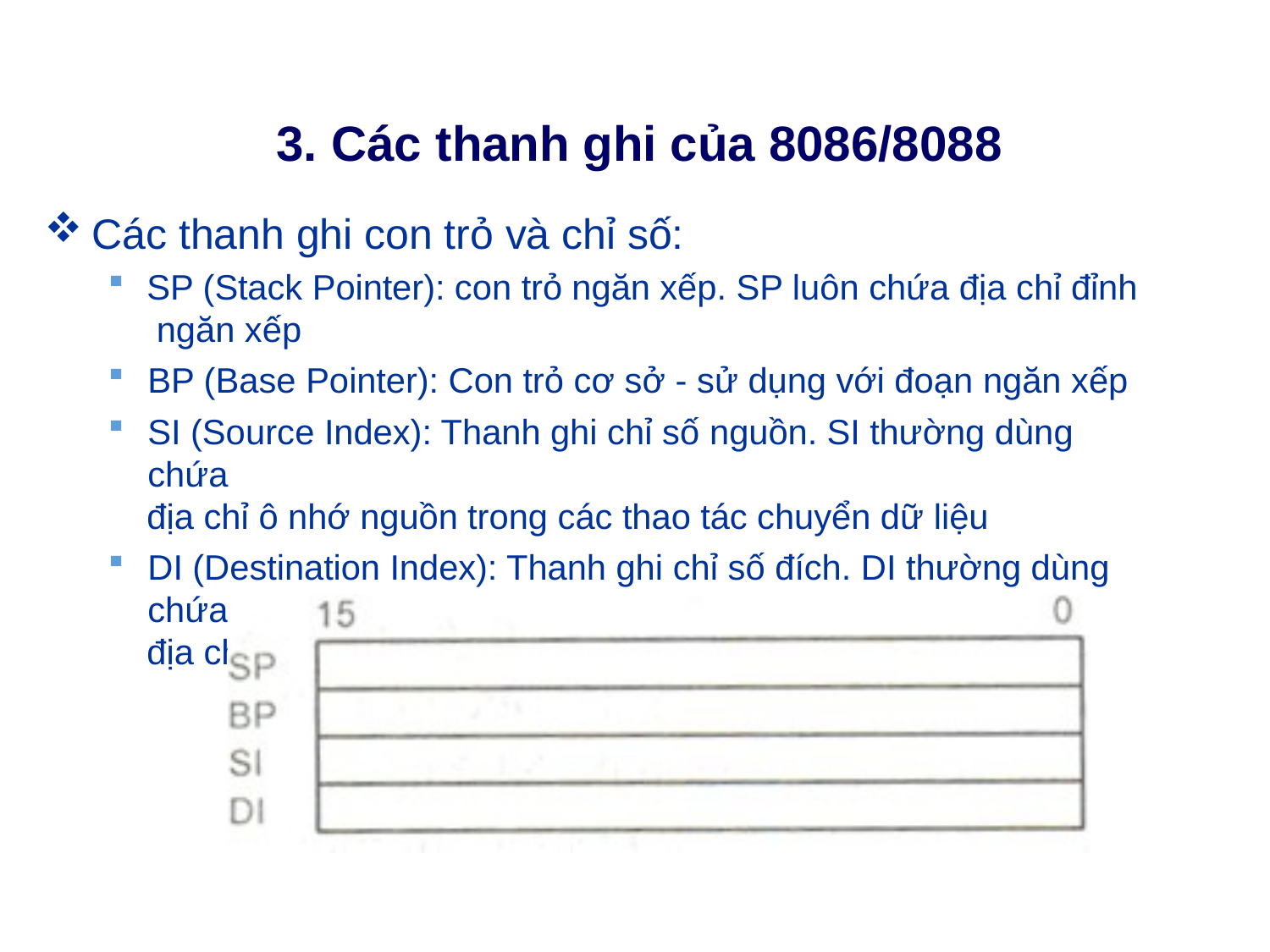

# 3. Các thanh ghi của 8086/8088
Các thanh ghi con trỏ và chỉ số:
SP (Stack Pointer): con trỏ ngăn xếp. SP luôn chứa địa chỉ đỉnh  ngăn xếp
BP (Base Pointer): Con trỏ cơ sở - sử dụng với đoạn ngăn xếp
SI (Source Index): Thanh ghi chỉ số nguồn. SI thường dùng chứa
địa chỉ ô nhớ nguồn trong các thao tác chuyển dữ liệu
DI (Destination Index): Thanh ghi chỉ số đích. DI thường dùng chứa
địa chỉ ô nhớ đích trong các thao tác chuyển dữ liệu